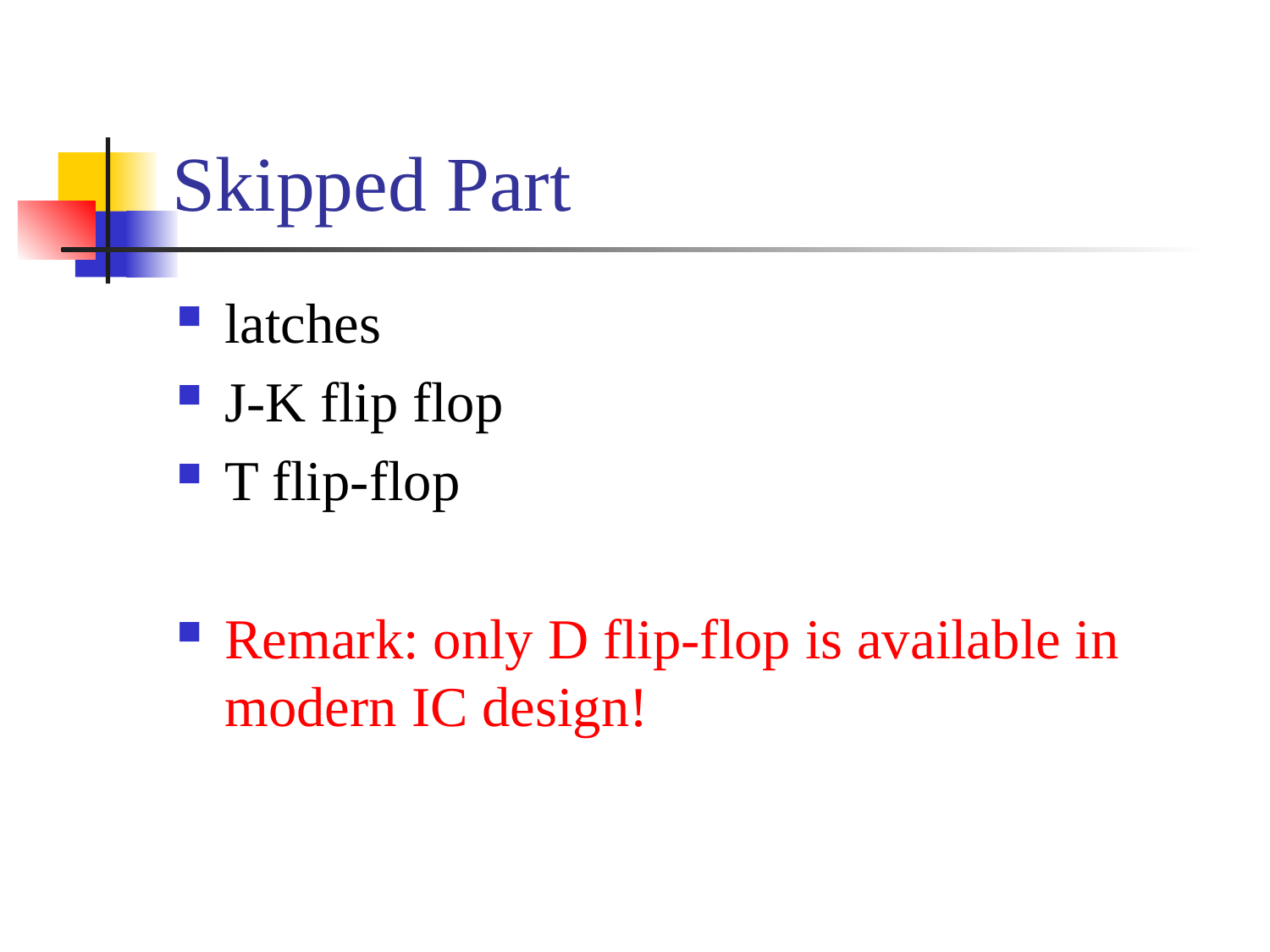

# Skipped Part
latches
J-K flip flop
T flip-flop

Remark: only D flip-flop is available in modern IC design!